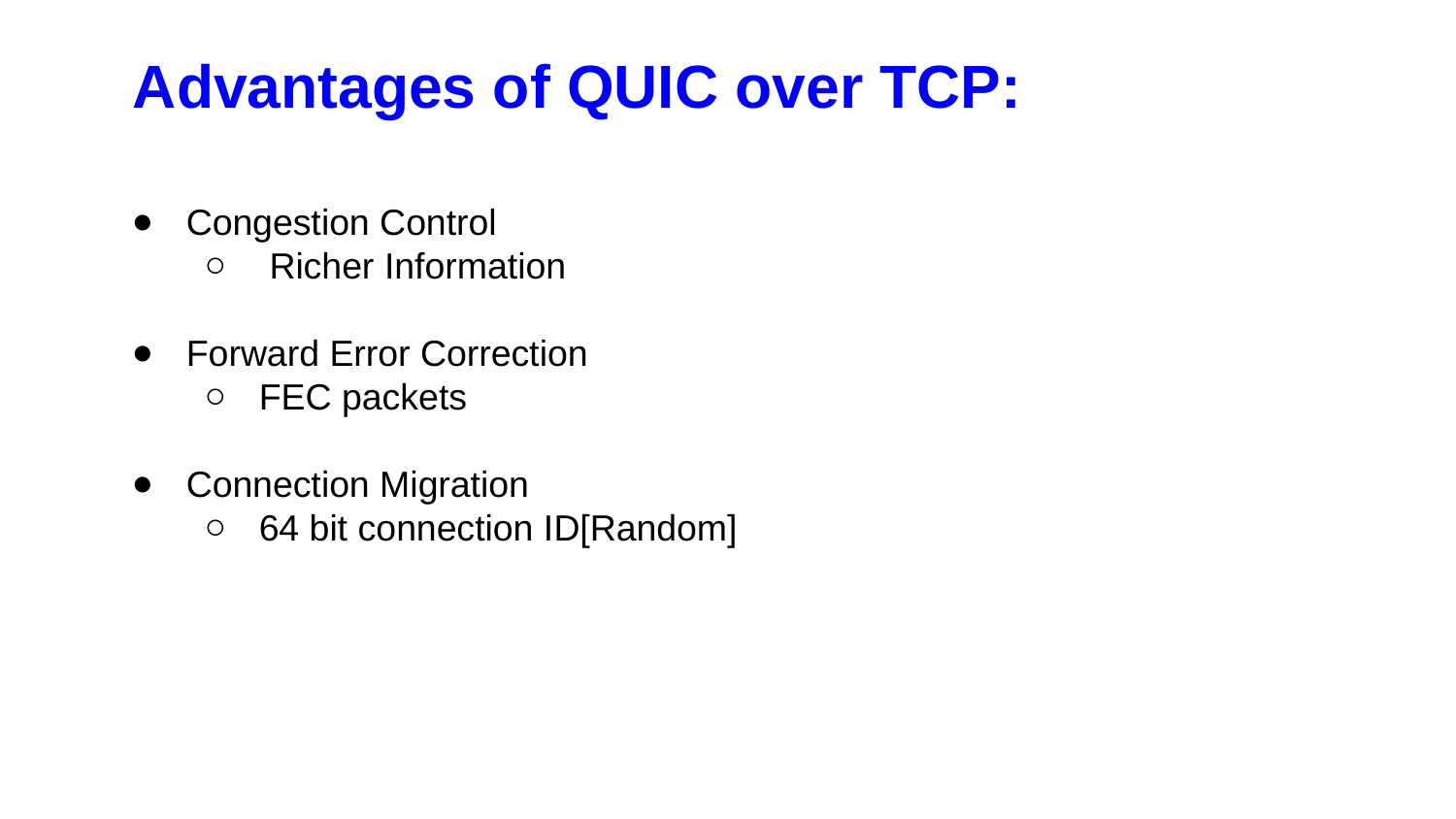

Advantages of QUIC over TCP:

Congestion Control
 Richer Information

Forward Error Correction
FEC packets

Connection Migration
64 bit connection ID[Random]